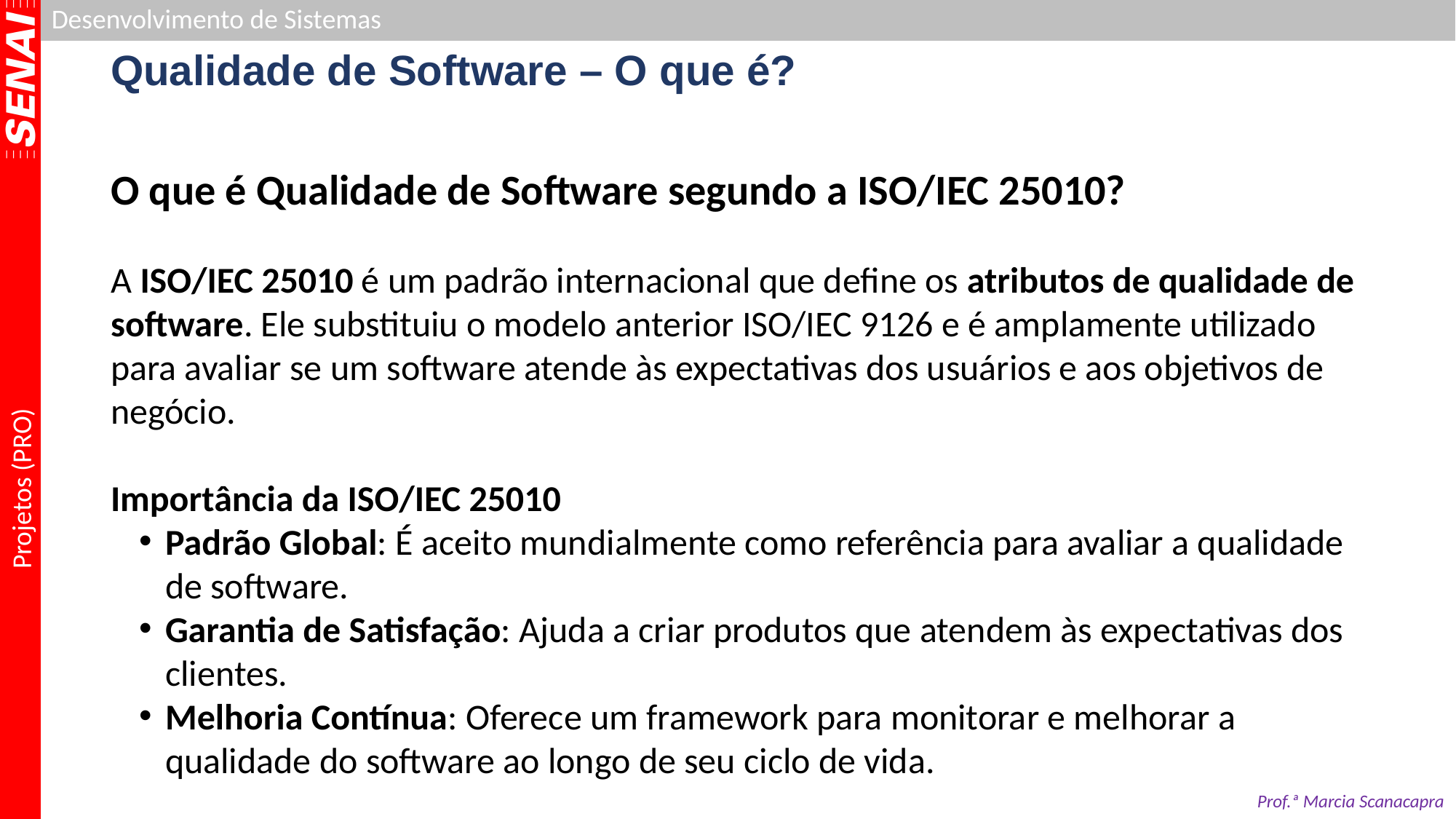

# Qualidade de Software – O que é?
O que é Qualidade de Software segundo a ISO/IEC 25010?

A ISO/IEC 25010 é um padrão internacional que define os atributos de qualidade de software. Ele substituiu o modelo anterior ISO/IEC 9126 e é amplamente utilizado para avaliar se um software atende às expectativas dos usuários e aos objetivos de negócio.

Importância da ISO/IEC 25010
Padrão Global: É aceito mundialmente como referência para avaliar a qualidade de software.
Garantia de Satisfação: Ajuda a criar produtos que atendem às expectativas dos clientes.
Melhoria Contínua: Oferece um framework para monitorar e melhorar a qualidade do software ao longo de seu ciclo de vida.